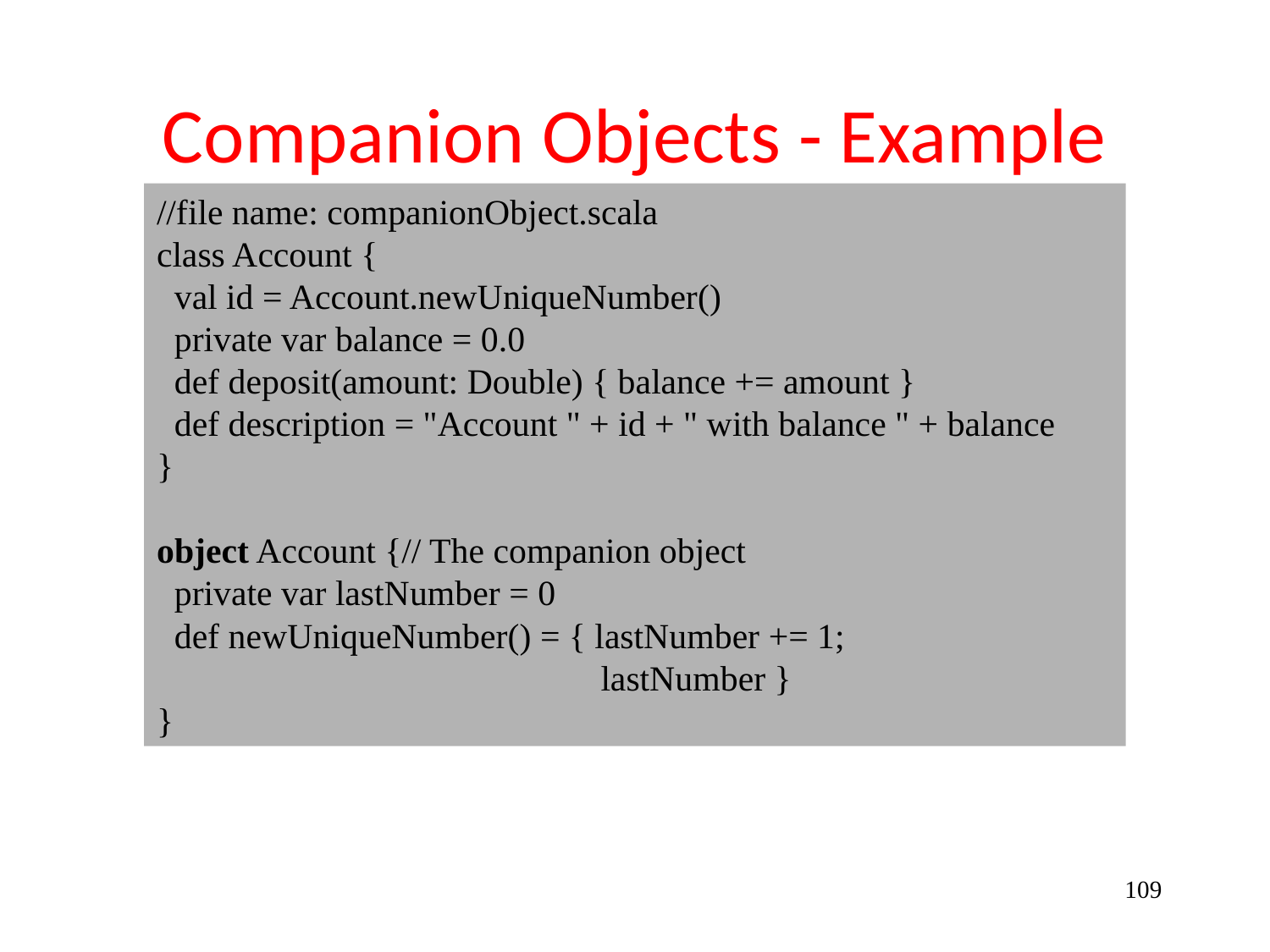

# Companion Objects - Example
//file name: companionObject.scala
class Account {
  val id = Account.newUniqueNumber()
  private var balance = 0.0
  def deposit(amount: Double) { balance += amount }
  def description = "Account " + id + " with balance " + balance
}

object Account {// The companion object
  private var lastNumber = 0
  def newUniqueNumber() = { lastNumber += 1;
                                                  lastNumber }
}

109